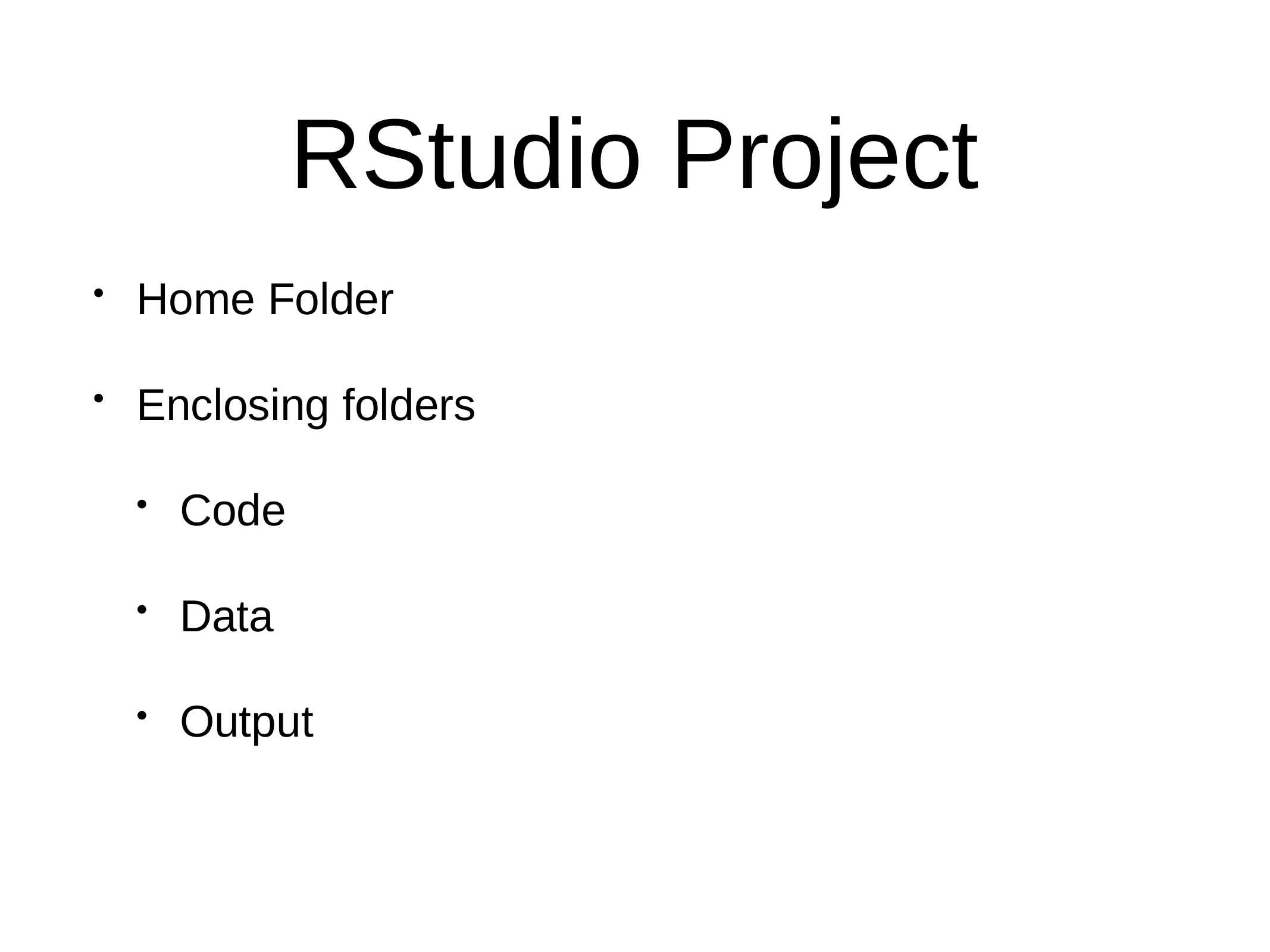

# RStudio Project
Home Folder
Enclosing folders
Code
Data
Output